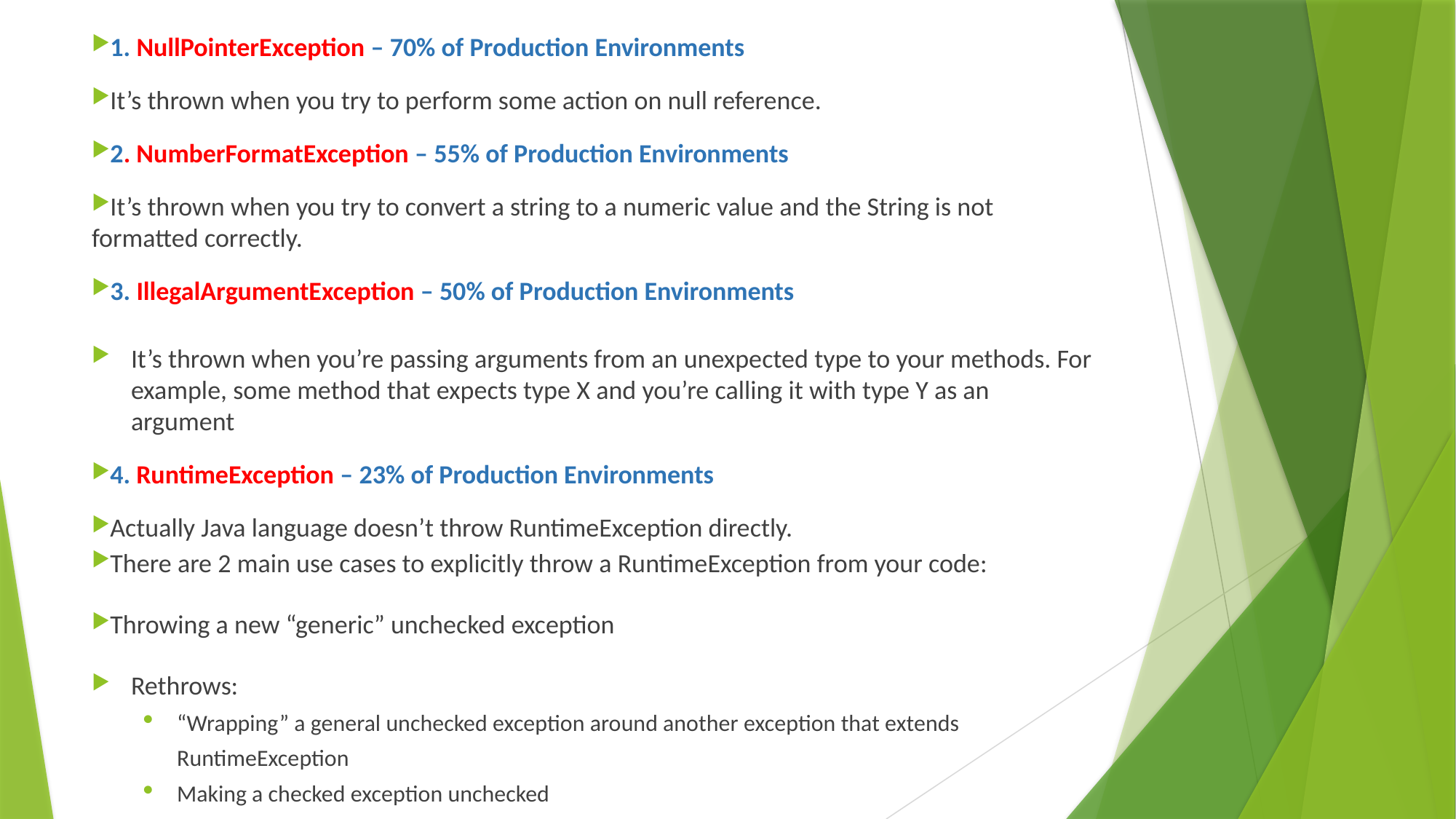

1. NullPointerException – 70% of Production Environments
It’s thrown when you try to perform some action on null reference.
2. NumberFormatException – 55% of Production Environments
It’s thrown when you try to convert a string to a numeric value and the String is not formatted correctly.
3. IllegalArgumentException – 50% of Production Environments
It’s thrown when you’re passing arguments from an unexpected type to your methods. For example, some method that expects type X and you’re calling it with type Y as an argument
4. RuntimeException – 23% of Production Environments
Actually Java language doesn’t throw RuntimeException directly.
There are 2 main use cases to explicitly throw a RuntimeException from your code:
Throwing a new “generic” unchecked exception
Rethrows:
“Wrapping” a general unchecked exception around another exception that extends RuntimeException
Making a checked exception unchecked